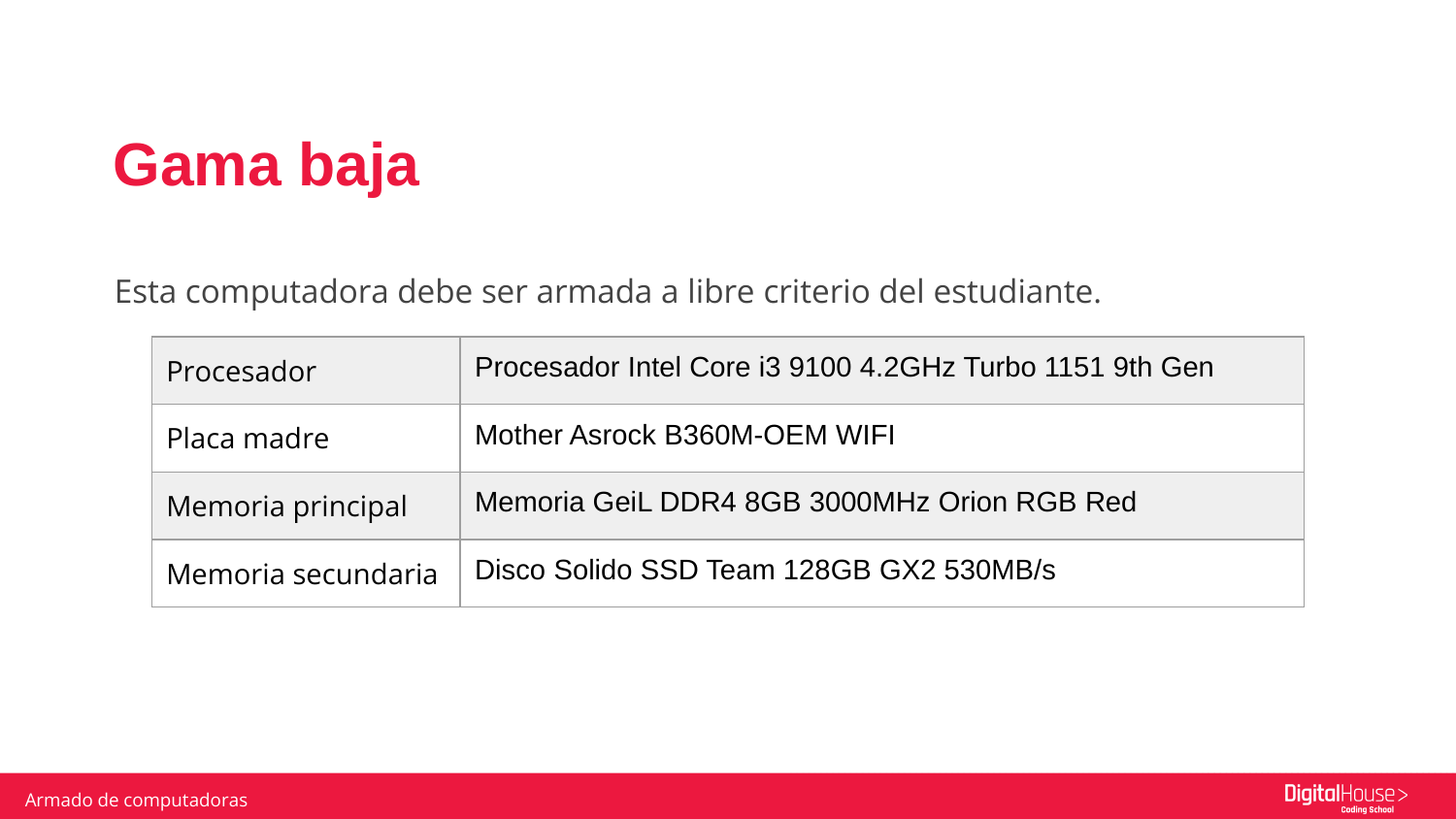

Gama baja
Esta computadora debe ser armada a libre criterio del estudiante.

| Procesador | Procesador Intel Core i3 9100 4.2GHz Turbo 1151 9th Gen |
| --- | --- |
| Placa madre | Mother Asrock B360M-OEM WIFI |
| Memoria principal | Memoria GeiL DDR4 8GB 3000MHz Orion RGB Red |
| Memoria secundaria | Disco Solido SSD Team 128GB GX2 530MB/s |